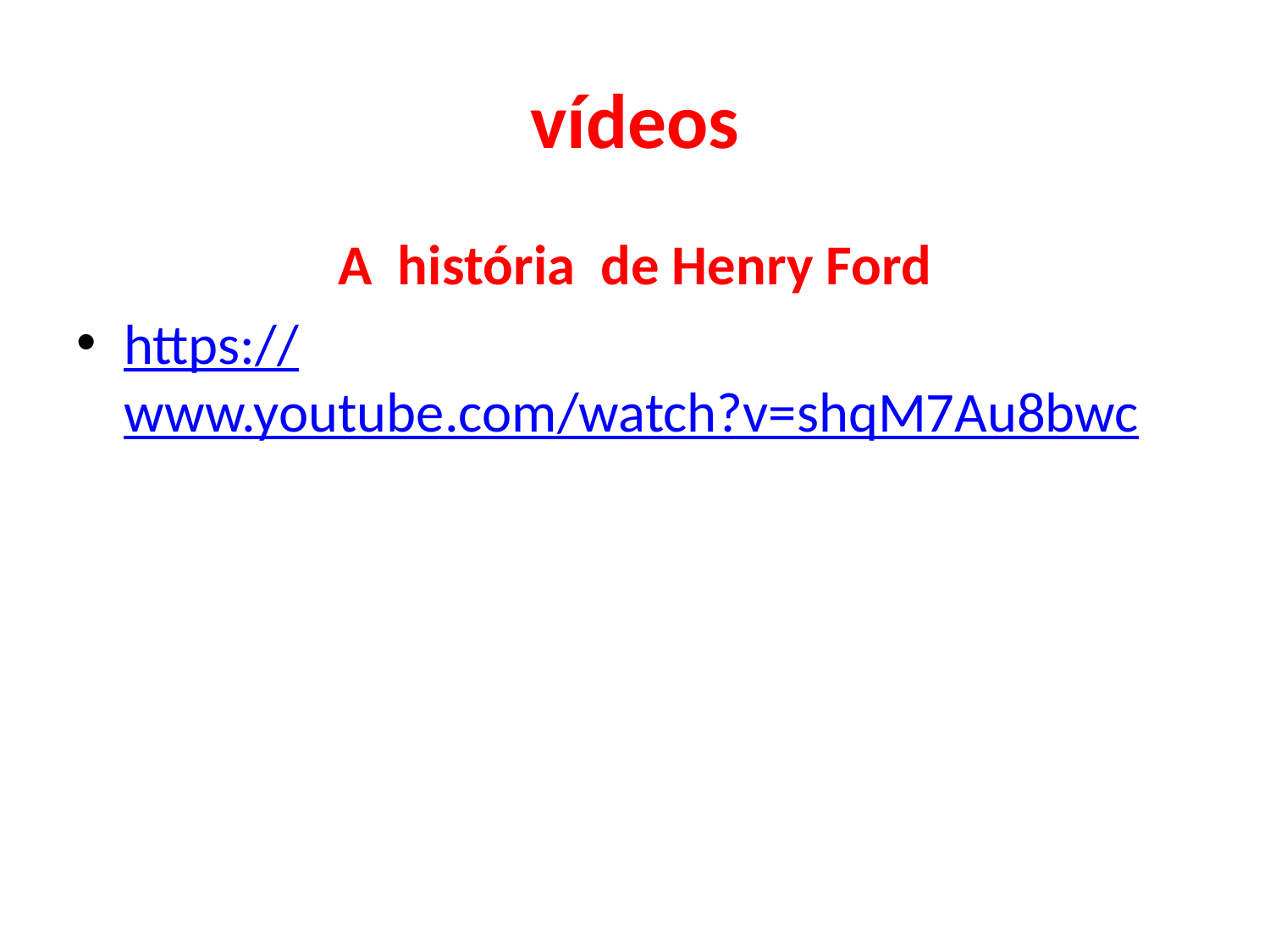

# vídeos
A  história  de Henry Ford
https://www.youtube.com/watch?v=shqM7Au8bwc